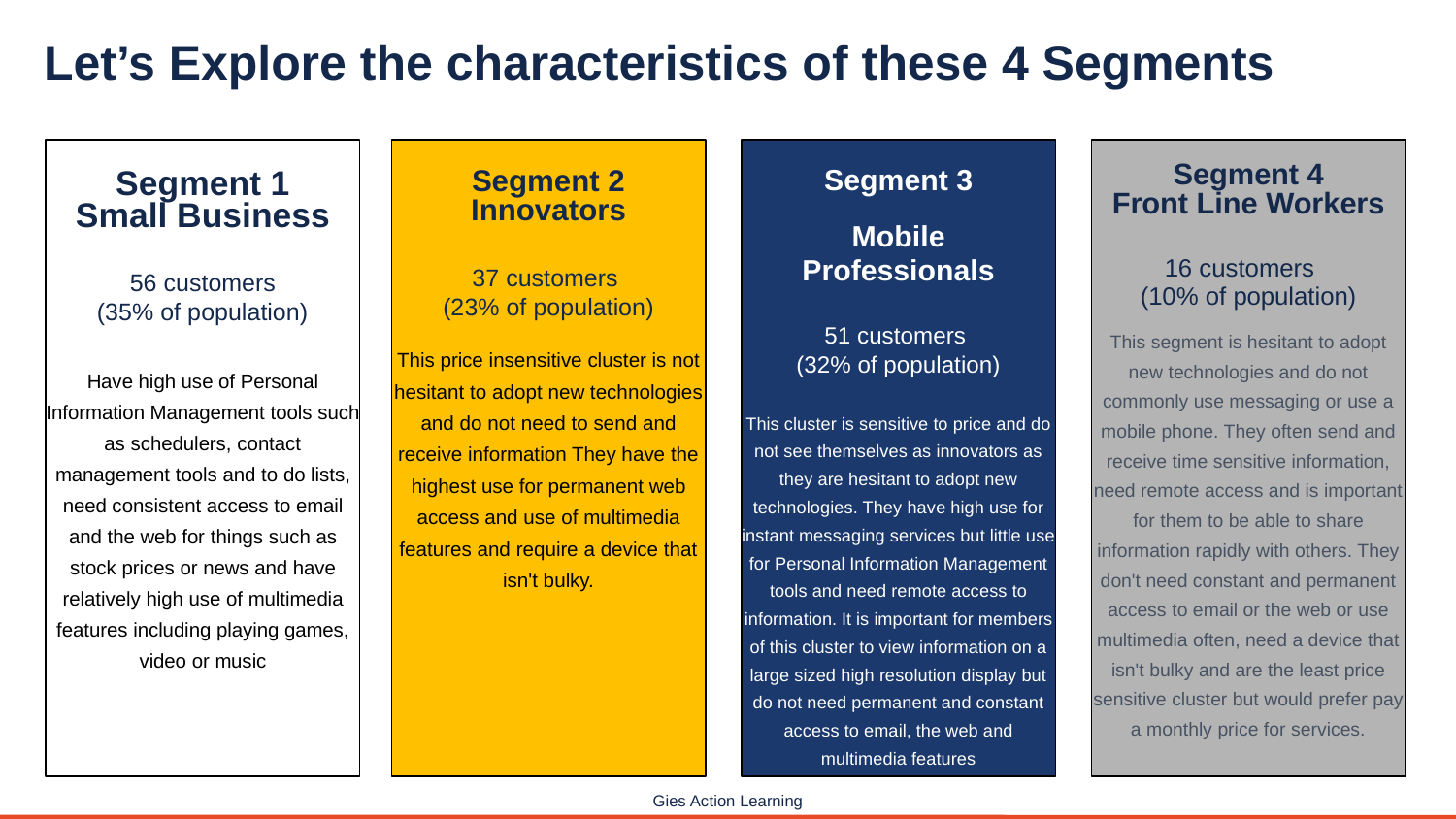

# Let’s Explore the characteristics of these 4 Segments
Segment 1
Small Business

56 customers
(35% of population)

Have high use of Personal Information Management tools such as schedulers, contact management tools and to do lists, need consistent access to email and the web for things such as stock prices or news and have relatively high use of multimedia features including playing games, video or music

Segment 2
Innovators

37 customers
(23% of population)

This price insensitive cluster is not hesitant to adopt new technologies and do not need to send and receive information They have the highest use for permanent web access and use of multimedia features and require a device that isn't bulky.
Segment 3
Mobile
Professionals

51 customers
(32% of population)

This cluster is sensitive to price and do not see themselves as innovators as they are hesitant to adopt new technologies. They have high use for instant messaging services but little use for Personal Information Management tools and need remote access to information. It is important for members of this cluster to view information on a large sized high resolution display but do not need permanent and constant access to email, the web and multimedia features

Segment 4
Front Line Workers

16 customers
(10% of population)

This segment is hesitant to adopt new technologies and do not commonly use messaging or use a mobile phone. They often send and receive time sensitive information, need remote access and is important for them to be able to share information rapidly with others. They don't need constant and permanent access to email or the web or use multimedia often, need a device that isn't bulky and are the least price sensitive cluster but would prefer pay a monthly price for services.